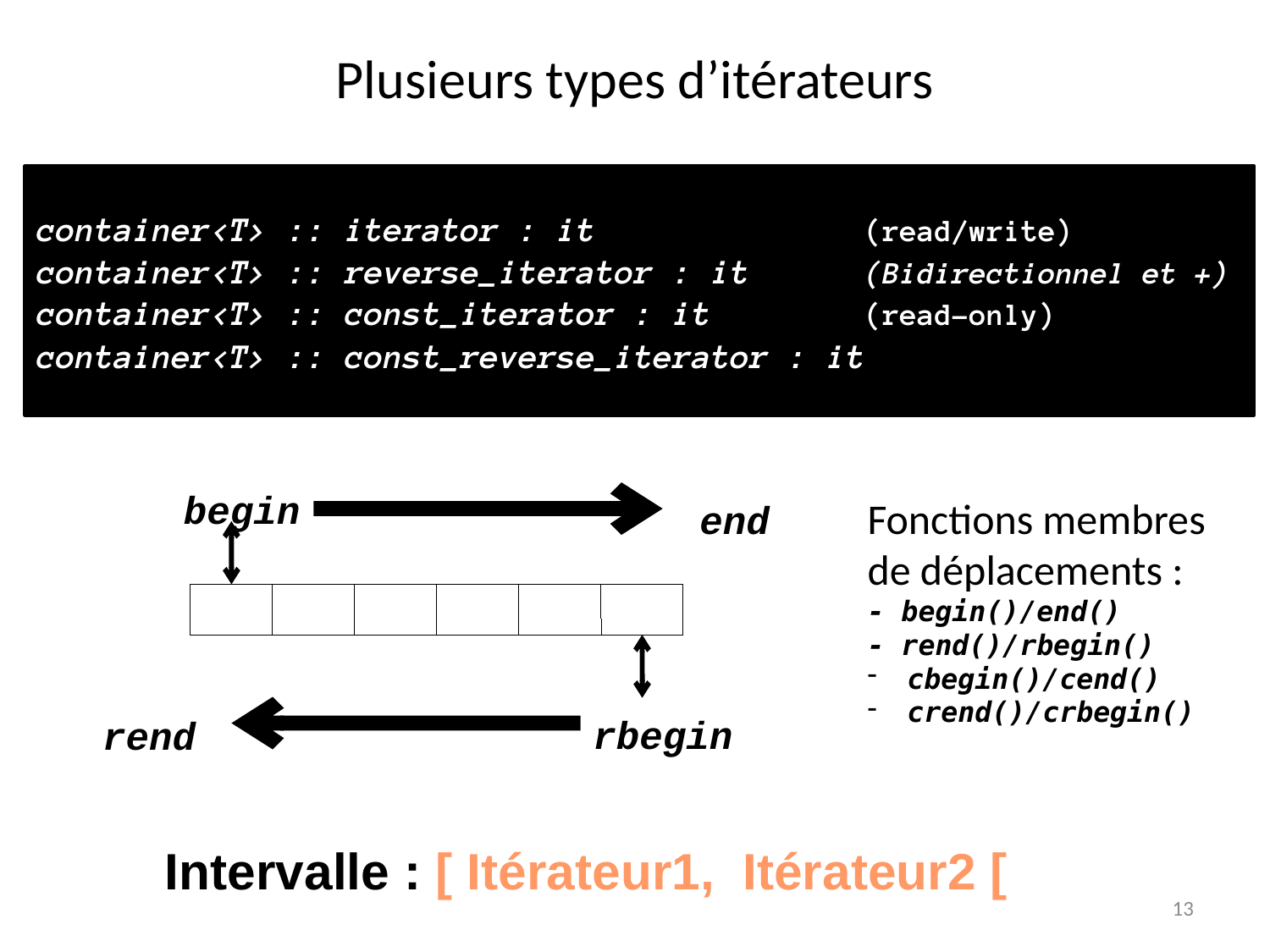

# Plusieurs types d’itérateurs

container<T>::reverse_iterator : it  [au moins Bidir]
container<T>::const_iterator : it             (read-only)
container<T>::const_reverse_iterator : it

container<T> :: iterator : it              (read/write)
container<T> :: reverse_iterator : it      (Bidirectionnel et +)
container<T> :: const_iterator : it        (read-only)
container<T> :: const_reverse_iterator : it
begin
end

rbegin
rend

Fonctions membres de déplacements :
- begin()/end()
- rend()/rbegin()
cbegin()/cend()
crend()/crbegin()
Intervalle : [ Itérateur1,  Itérateur2 [
13